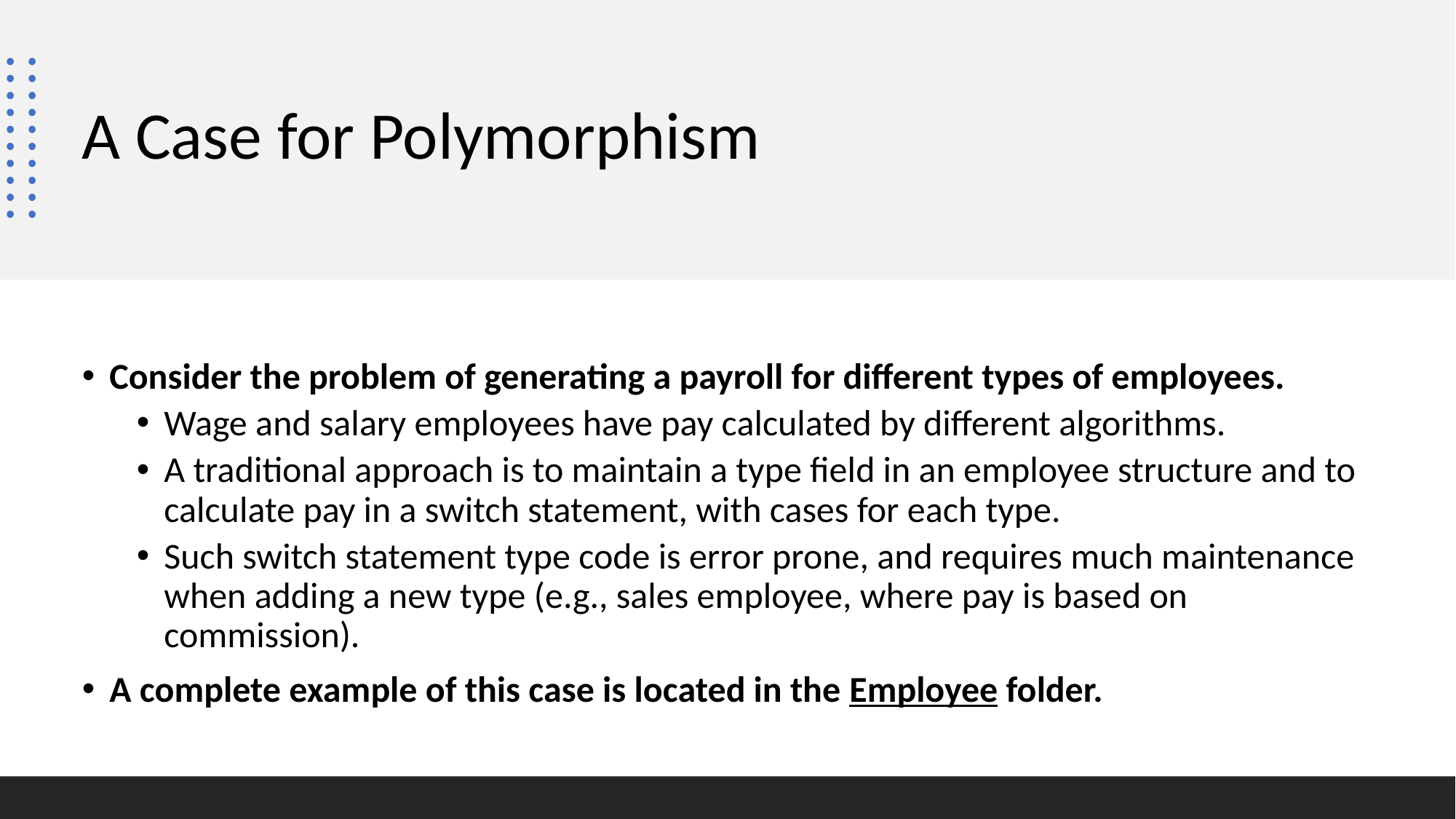

# A Case for Polymorphism

Consider the problem of generating a payroll for different types of employees.
Wage and salary employees have pay calculated by different algorithms.
A traditional approach is to maintain a type field in an employee structure and to calculate pay in a switch statement, with cases for each type.
Such switch statement type code is error prone, and requires much maintenance when adding a new type (e.g., sales employee, where pay is based on commission).
A complete example of this case is located in the Employee folder.